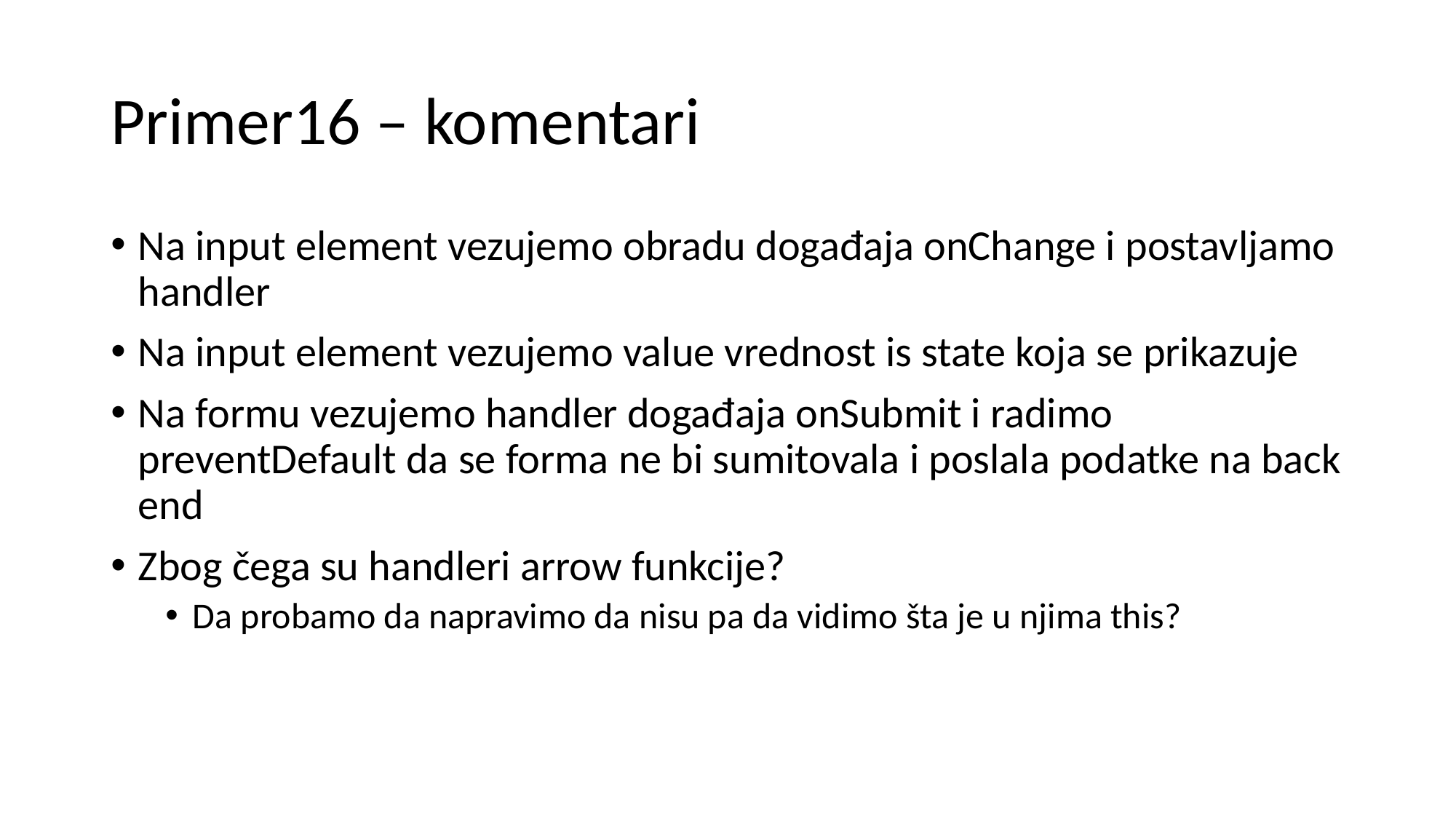

# Primer16 – komentari
Na input element vezujemo obradu događaja onChange i postavljamo handler
Na input element vezujemo value vrednost is state koja se prikazuje
Na formu vezujemo handler događaja onSubmit i radimo preventDefault da se forma ne bi sumitovala i poslala podatke na back end
Zbog čega su handleri arrow funkcije?
Da probamo da napravimo da nisu pa da vidimo šta je u njima this?